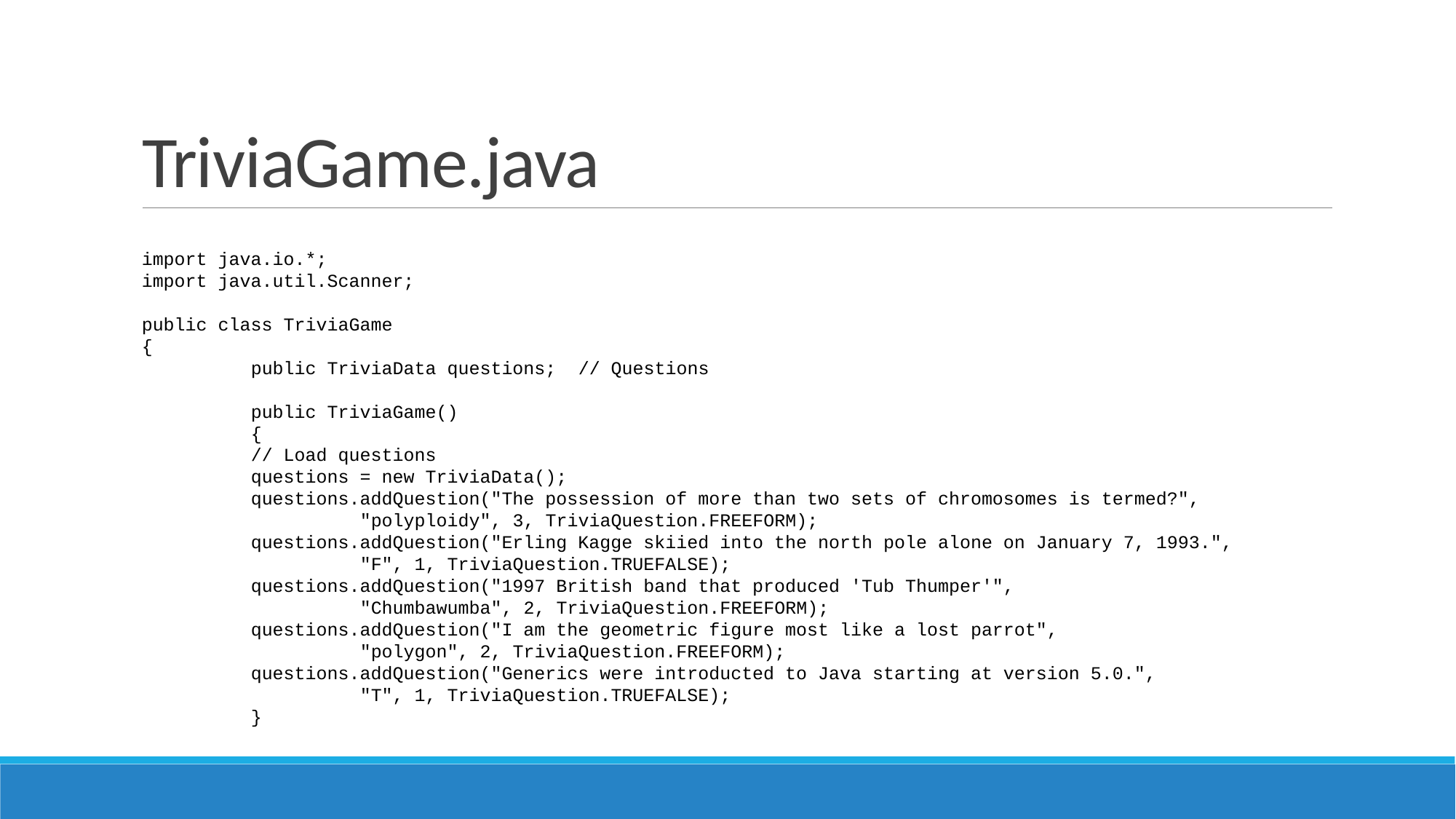

# TriviaGame.java
import java.io.*;
import java.util.Scanner;

public class TriviaGame
{
	public TriviaData questions;	// Questions

	public TriviaGame()
	{
	// Load questions
	questions = new TriviaData();
	questions.addQuestion("The possession of more than two sets of chromosomes is termed?",
		"polyploidy", 3, TriviaQuestion.FREEFORM);
	questions.addQuestion("Erling Kagge skiied into the north pole alone on January 7, 1993.",
		"F", 1, TriviaQuestion.TRUEFALSE);
	questions.addQuestion("1997 British band that produced 'Tub Thumper'",
		"Chumbawumba", 2, TriviaQuestion.FREEFORM);
	questions.addQuestion("I am the geometric figure most like a lost parrot",
		"polygon", 2, TriviaQuestion.FREEFORM);
	questions.addQuestion("Generics were introducted to Java starting at version 5.0.",
		"T", 1, TriviaQuestion.TRUEFALSE);
	}